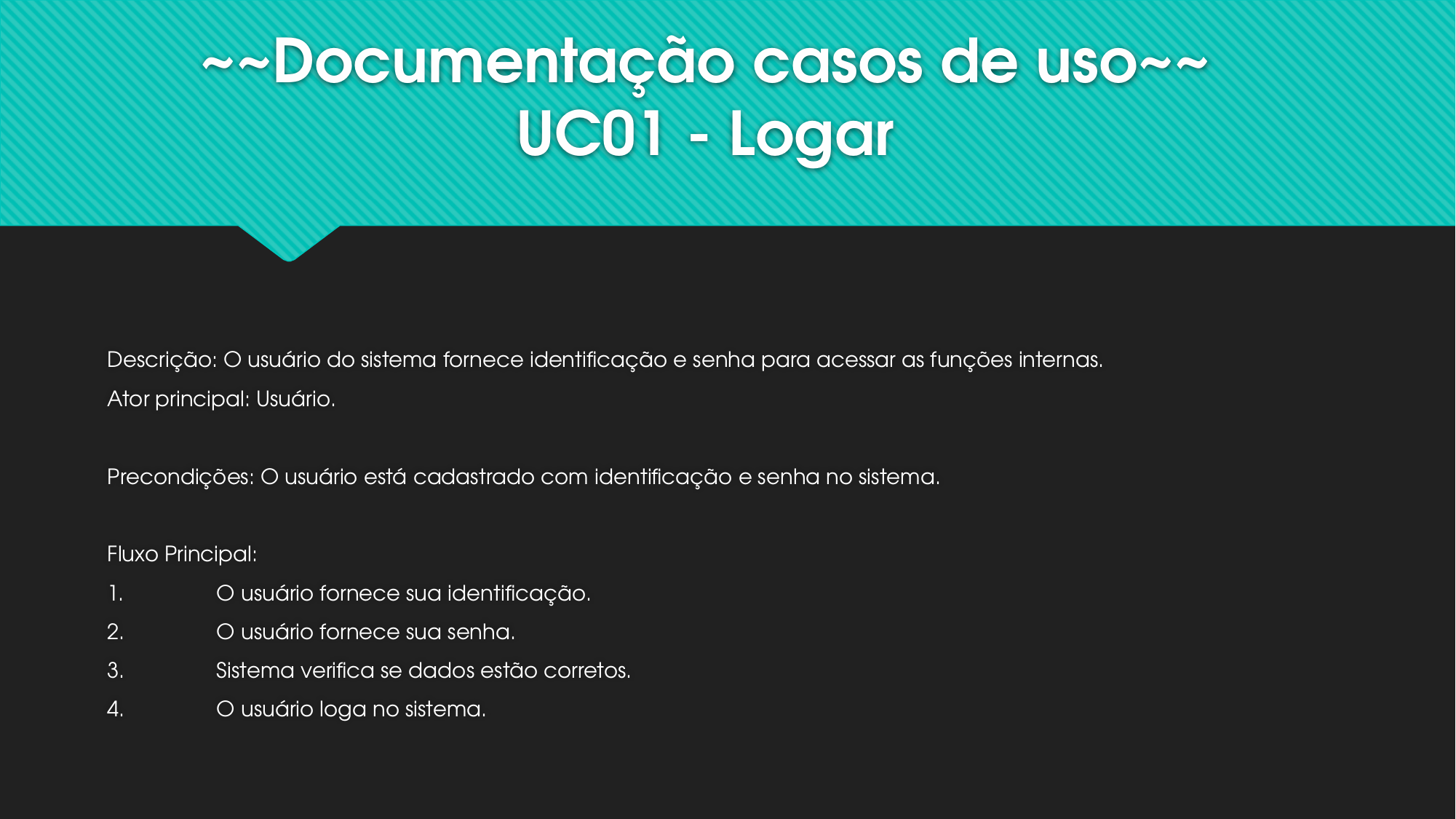

# ~~Documentação casos de uso~~ UC01 - Logar

Descrição: O usuário do sistema fornece identificação e senha para acessar as funções internas.
Ator principal: Usuário.

Precondições: O usuário está cadastrado com identificação e senha no sistema.

Fluxo Principal:
1.	O usuário fornece sua identificação.
2.	O usuário fornece sua senha.
3.	Sistema verifica se dados estão corretos.
4.	O usuário loga no sistema.